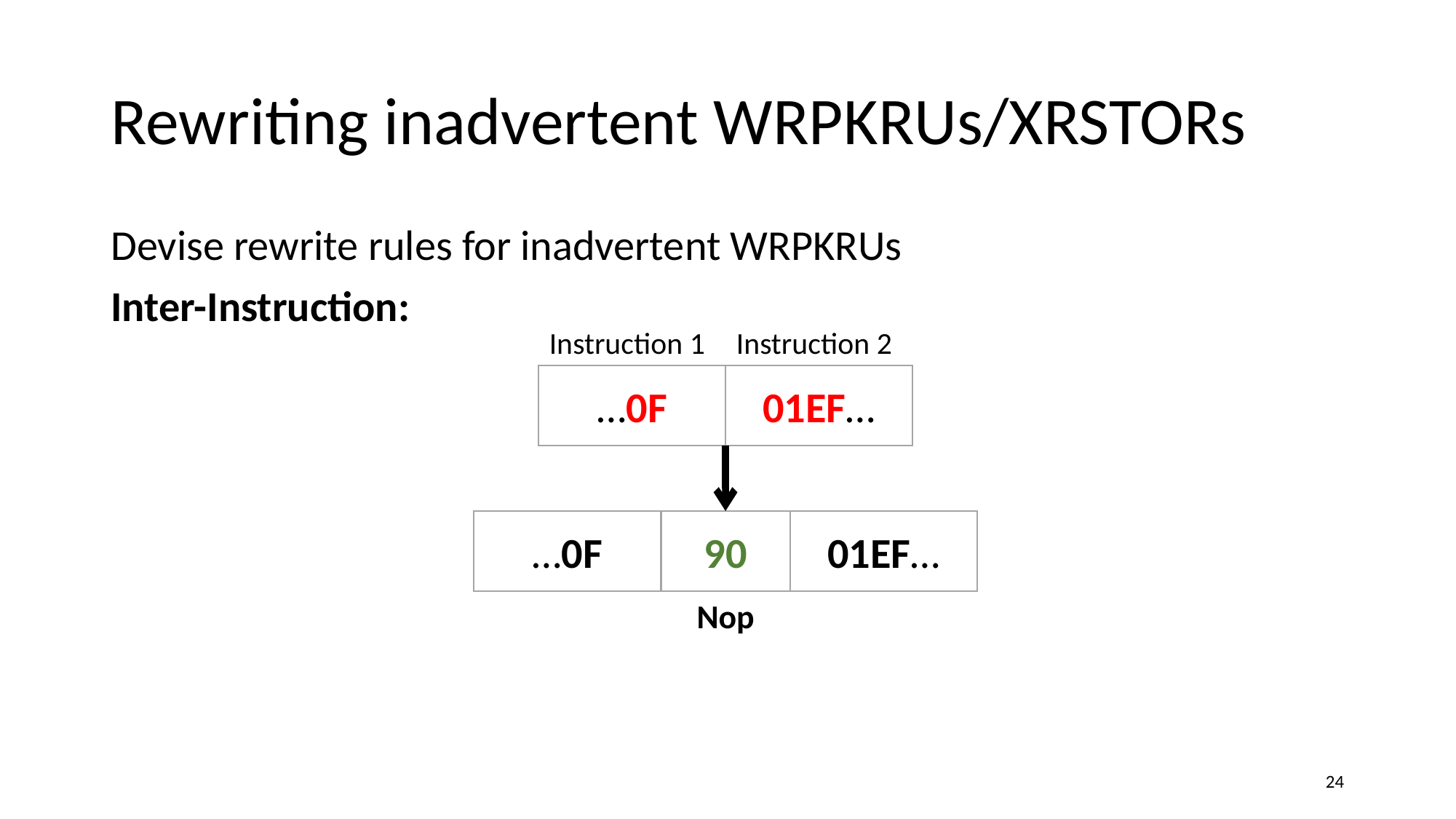

# Rewriting inadvertent WRPKRUs/XRSTORs
Devise rewrite rules for inadvertent WRPKRUs
Inter-Instruction:

Instruction 1
Instruction 2
…0F
01EF…
…0F
90
01EF…
Nop
24